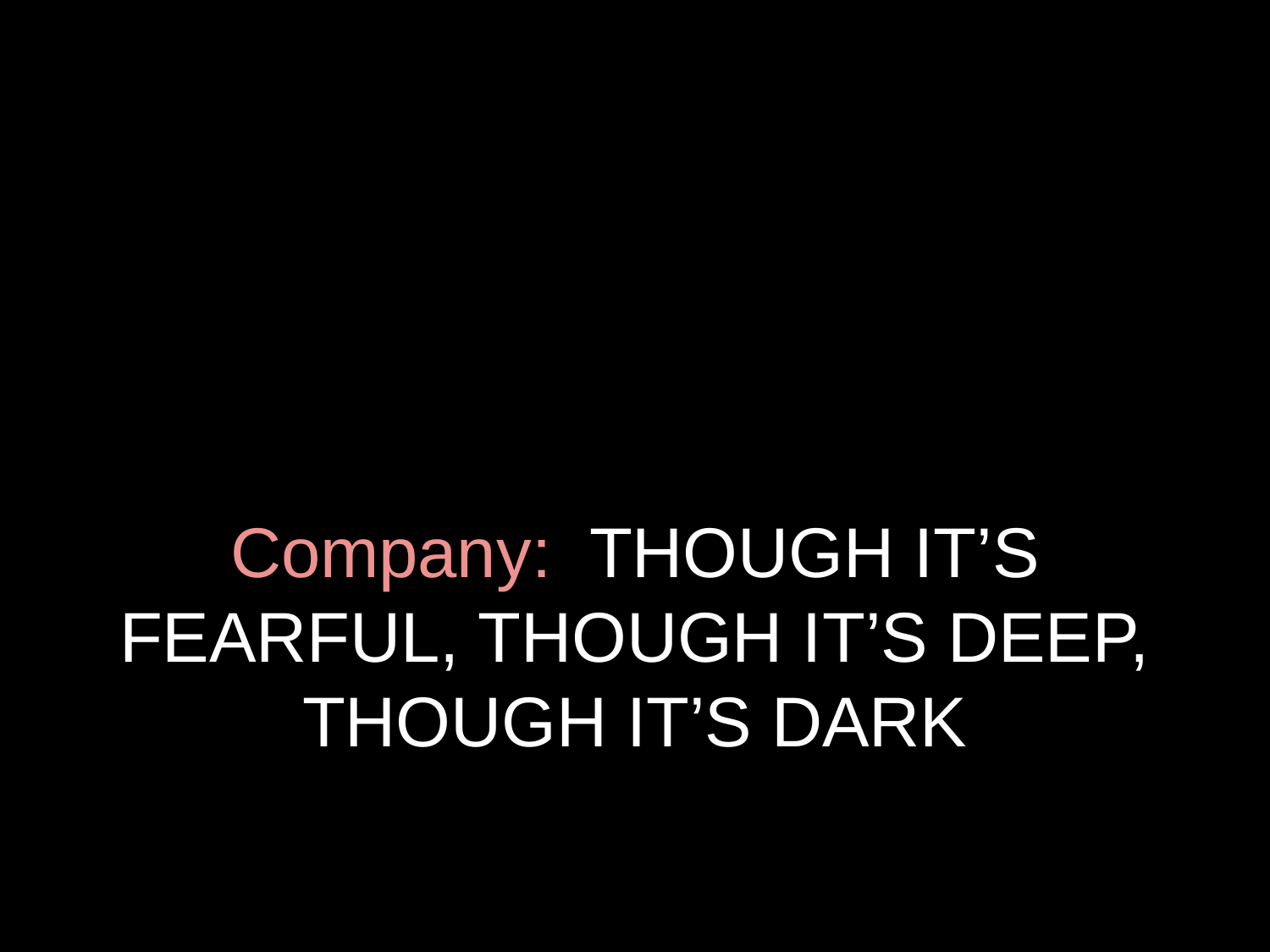

# Company:  THOUGH IT’S FEARFUL, THOUGH IT’S DEEP, THOUGH IT’S DARK